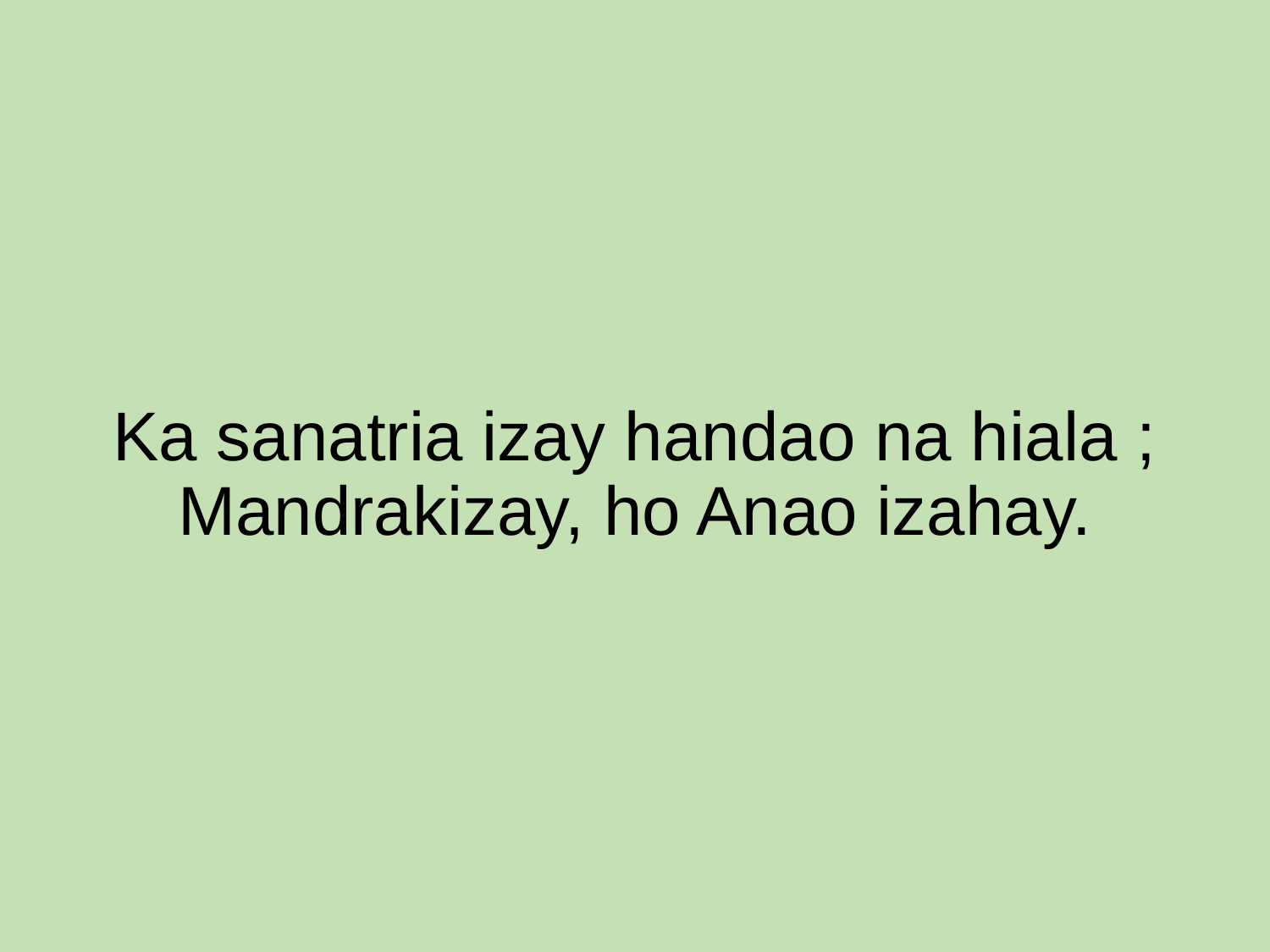

Ka sanatria izay handao na hiala ;
Mandrakizay, ho Anao izahay.